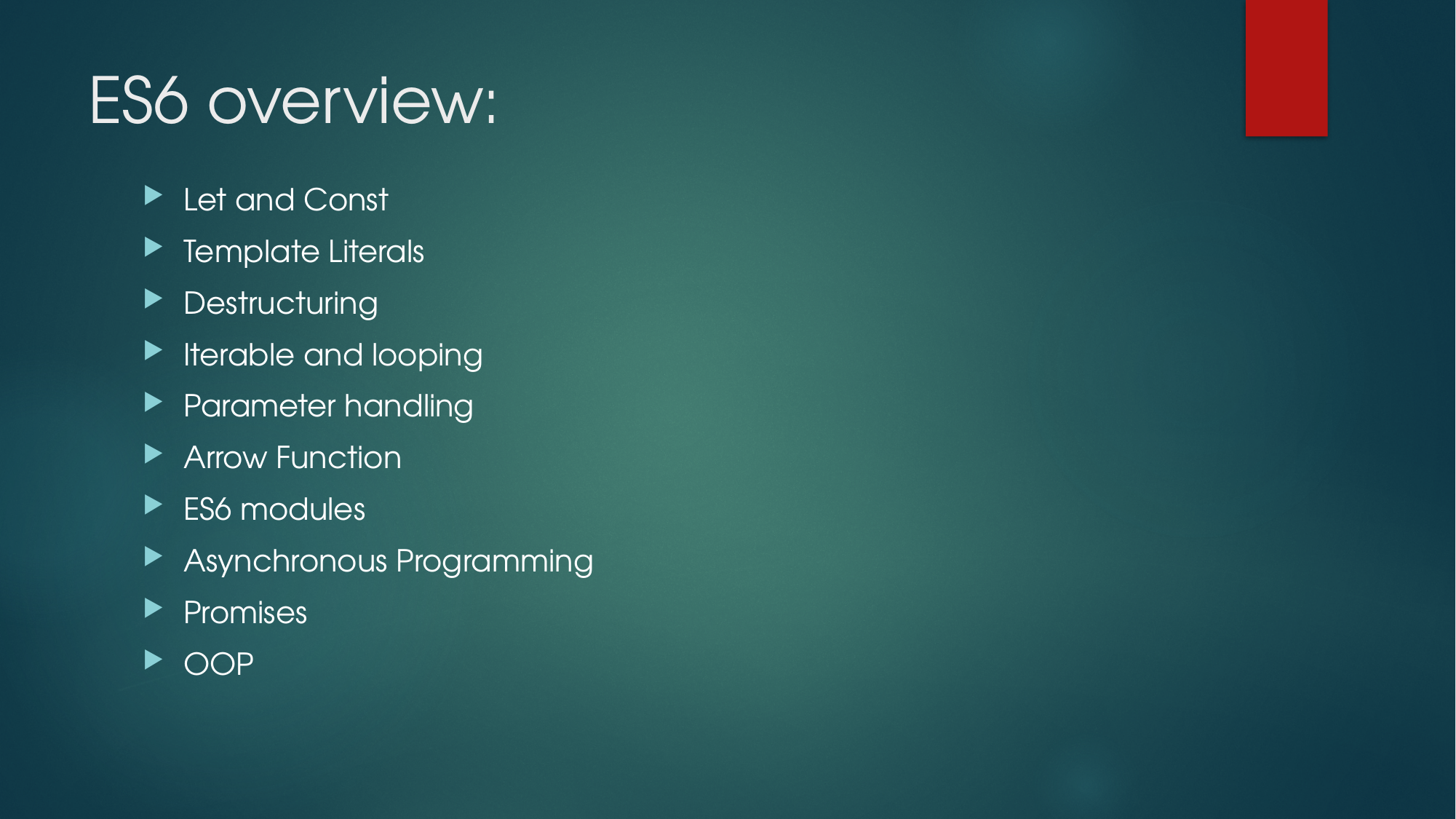

# ES6 overview:
Let and Const
Template Literals
Destructuring
Iterable and looping
Parameter handling
Arrow Function
ES6 modules
Asynchronous Programming
Promises
OOP